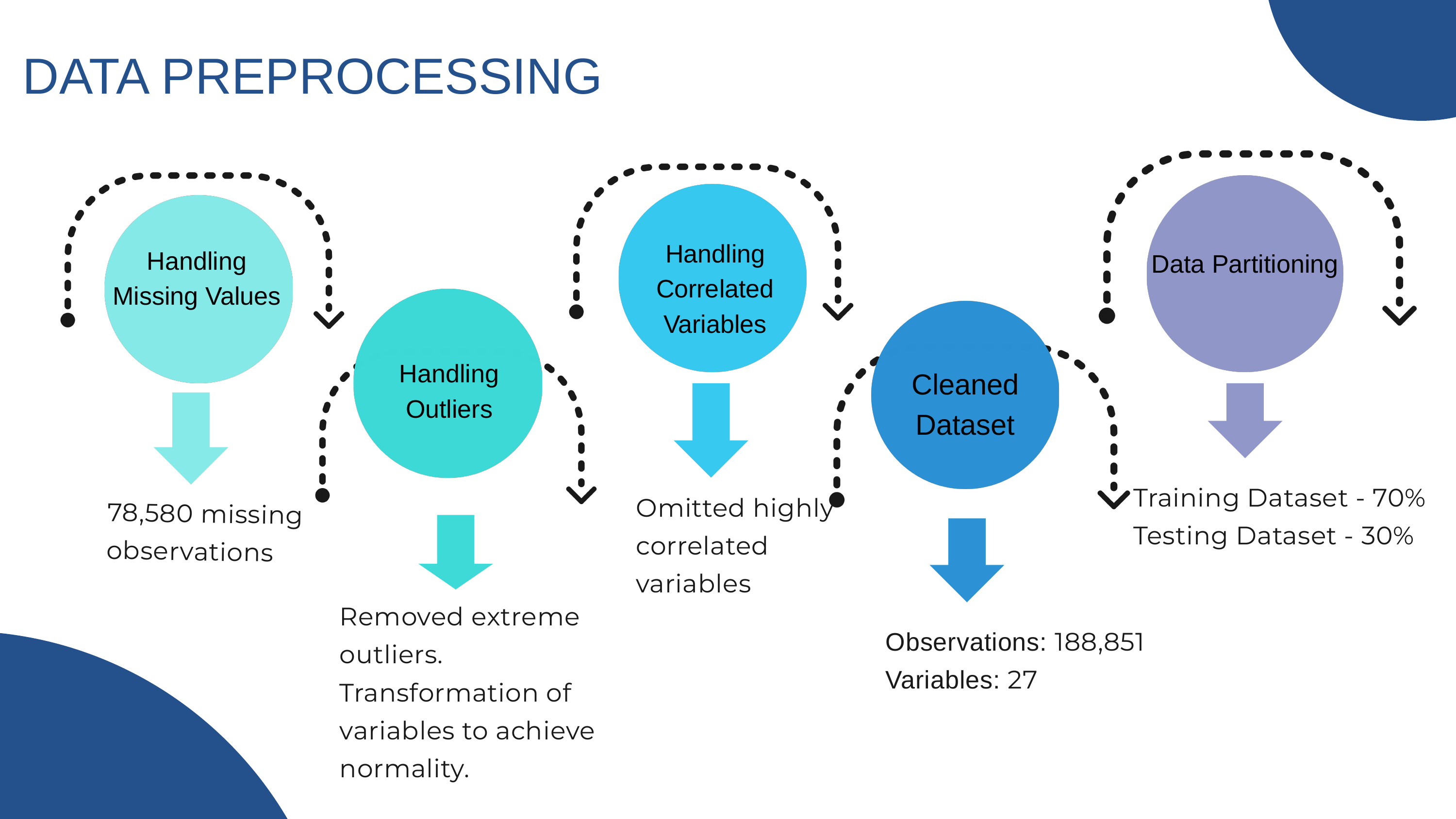

DATA PREPROCESSING

Handling Correlated Variables
Handling Missing Values
Data Partitioning

Handling Outliers
Cleaned Dataset

Training Dataset - 70%
Testing Dataset - 30%
Omitted highly correlated variables
78,580 missing observations

Removed extreme outliers. Transformation of variables to achieve normality.
Observations: 188,851
Variables: 27